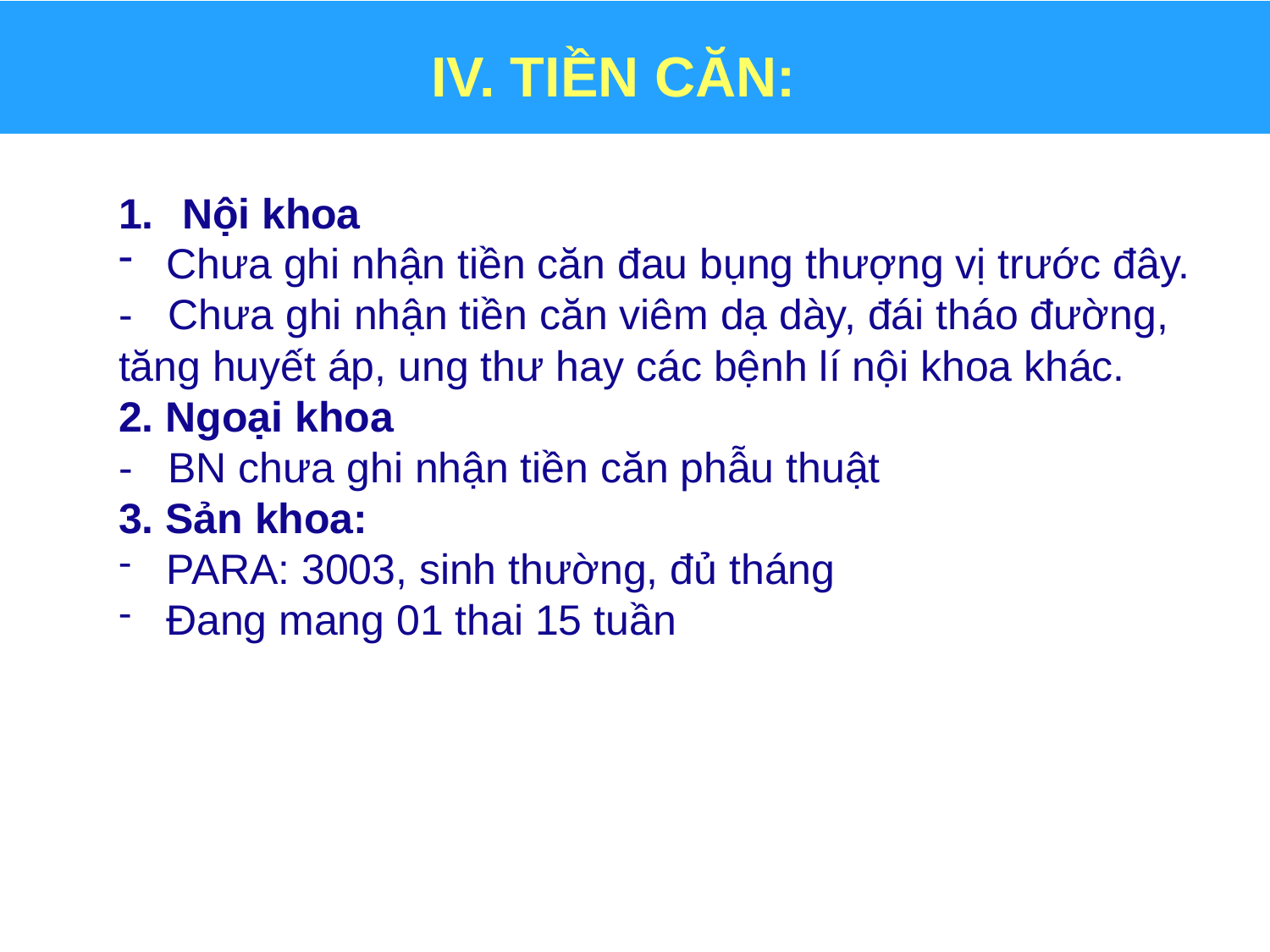

# IV. TIỀN CĂN:
Nội khoa
Chưa ghi nhận tiền căn đau bụng thượng vị trước đây.
-   Chưa ghi nhận tiền căn viêm dạ dày, đái tháo đường, tăng huyết áp, ung thư hay các bệnh lí nội khoa khác.
2. Ngoại khoa
-   BN chưa ghi nhận tiền căn phẫu thuật
3. Sản khoa:
PARA: 3003, sinh thường, đủ tháng
Đang mang 01 thai 15 tuần